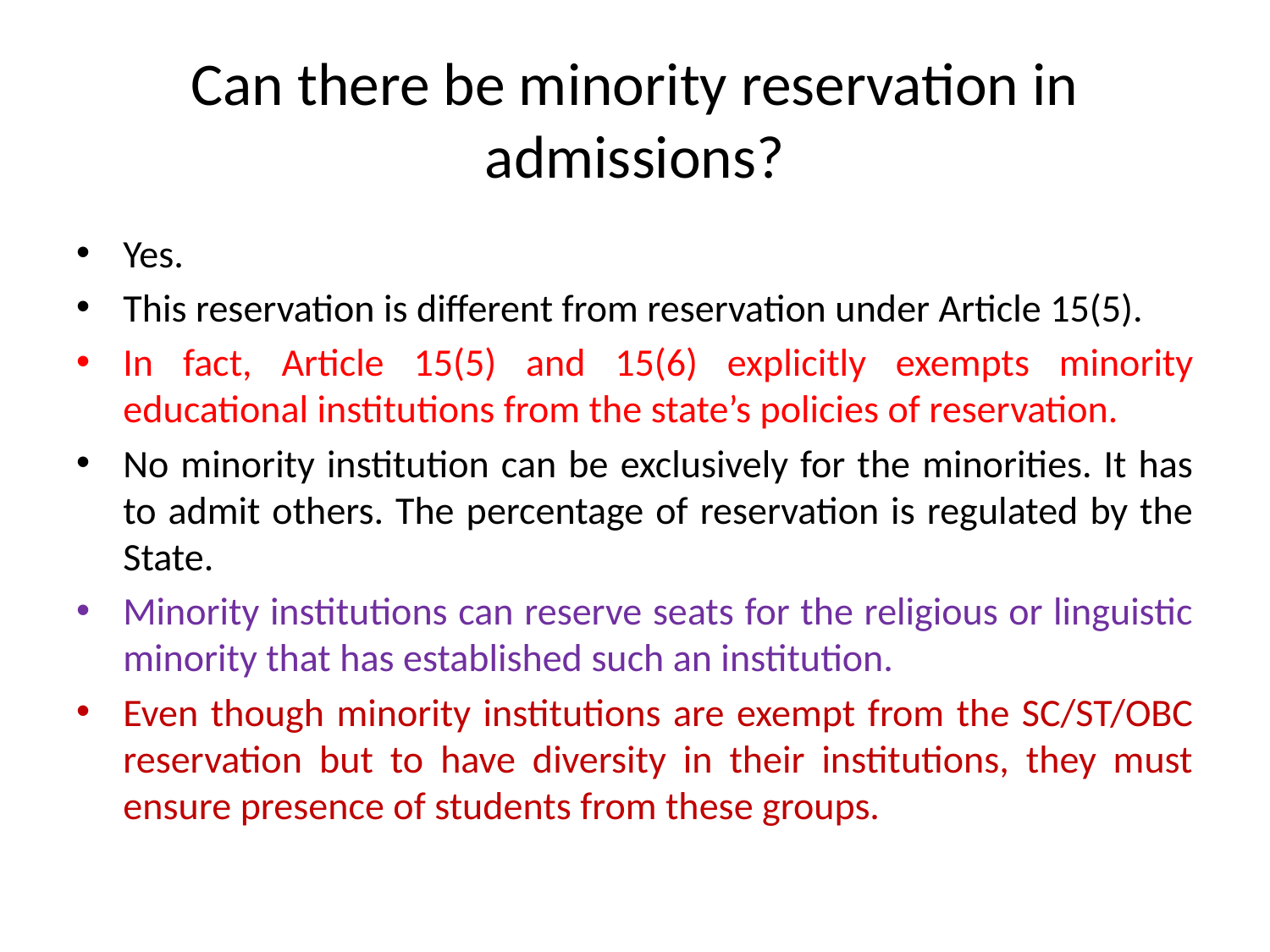

# Can there be minority reservation in admissions?
Yes.
This reservation is different from reservation under Article 15(5).
In fact, Article 15(5) and 15(6) explicitly exempts minority educational institutions from the state’s policies of reservation.
No minority institution can be exclusively for the minorities. It has to admit others. The percentage of reservation is regulated by the State.
Minority institutions can reserve seats for the religious or linguistic minority that has established such an institution.
Even though minority institutions are exempt from the SC/ST/OBC reservation but to have diversity in their institutions, they must ensure presence of students from these groups.